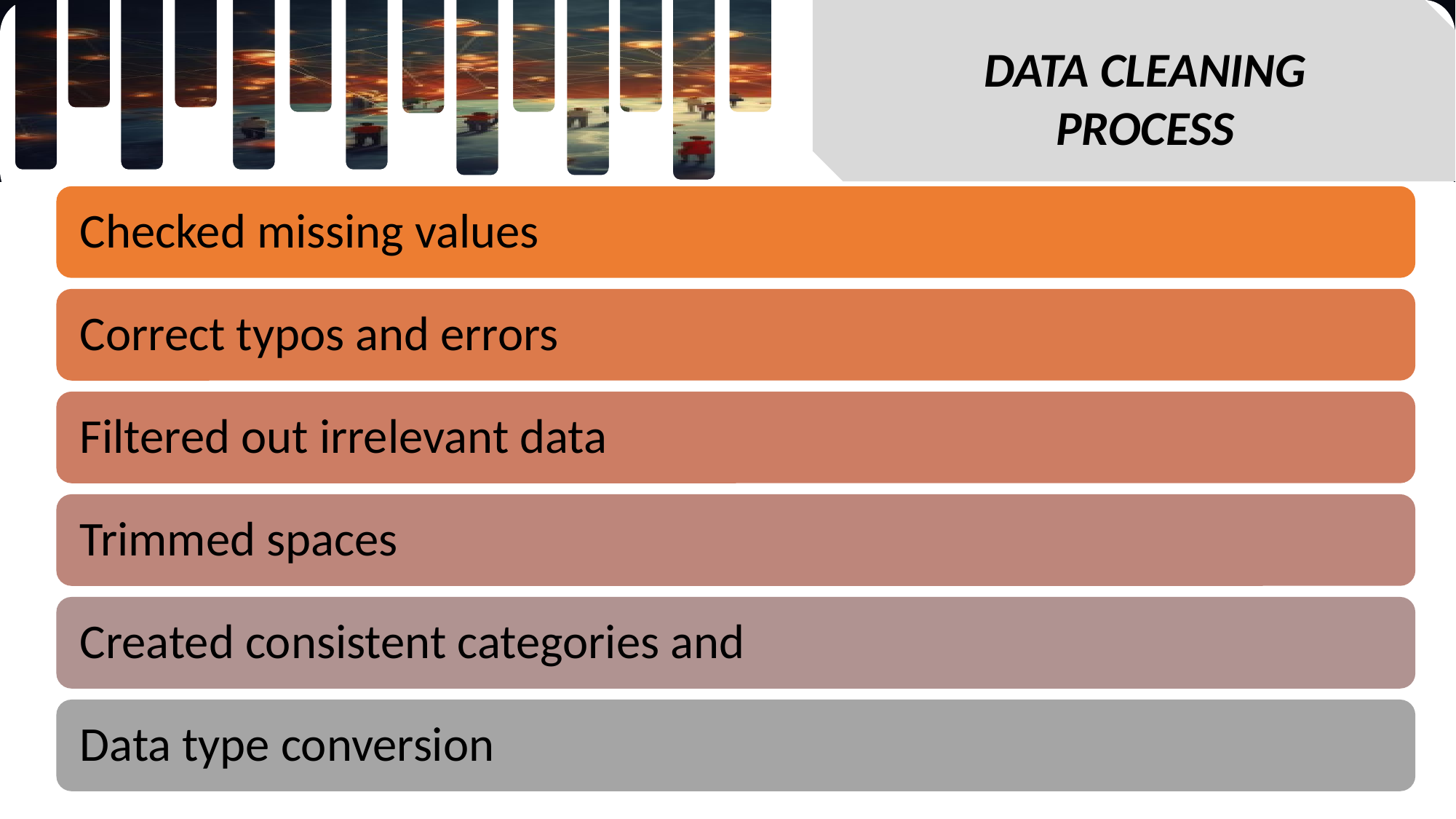

DATA CLEANING PROCESS
Checked missing values
Correct typos and errors
Filtered out irrelevant data
Trimmed spaces
Created consistent categories and
Data type conversion